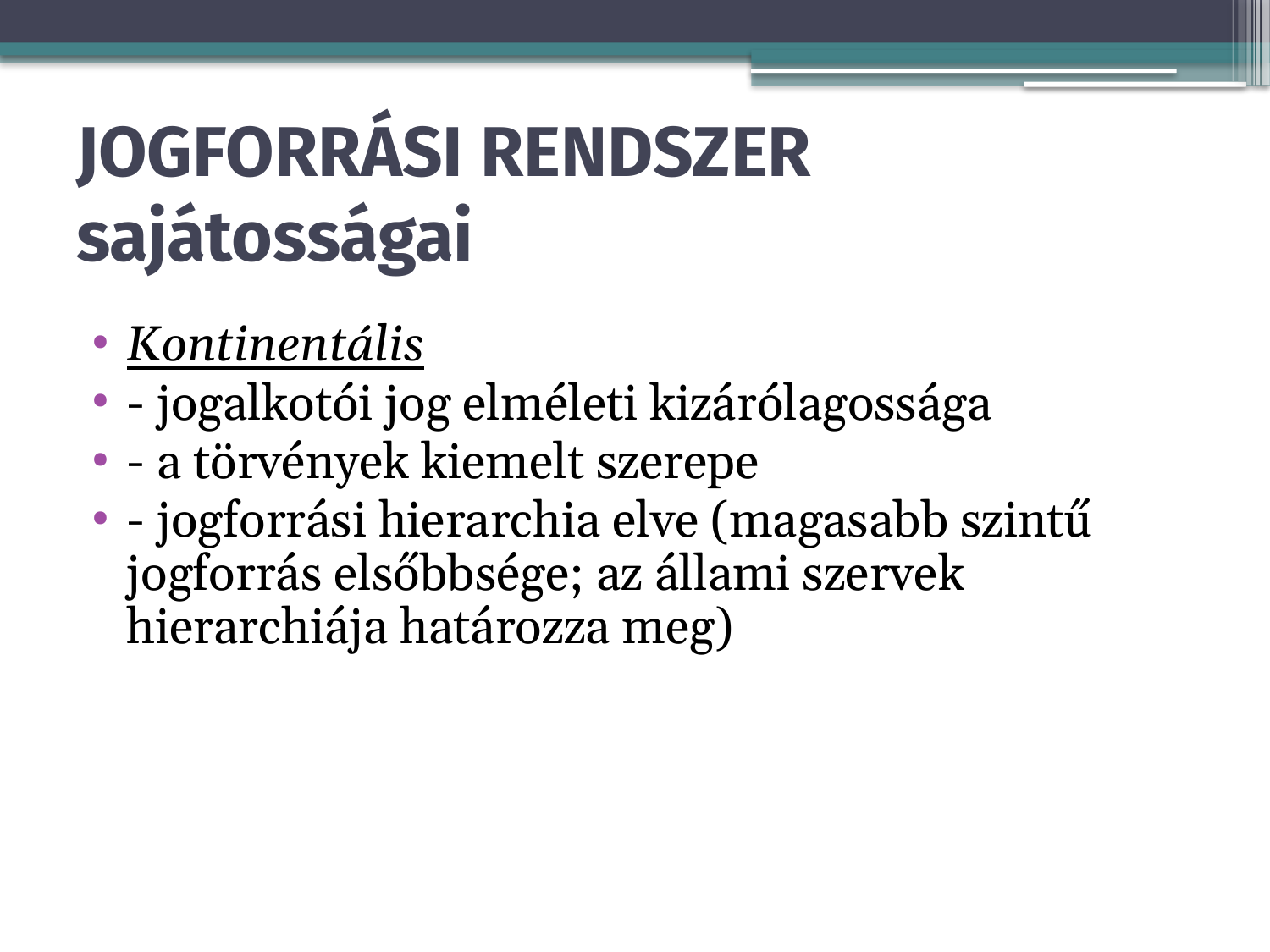

# JOGFORRÁSI RENDSZER sajátosságai
Kontinentális
- jogalkotói jog elméleti kizárólagossága
- a törvények kiemelt szerepe
- jogforrási hierarchia elve (magasabb szintű jogforrás elsőbbsége; az állami szervek hierarchiája határozza meg)